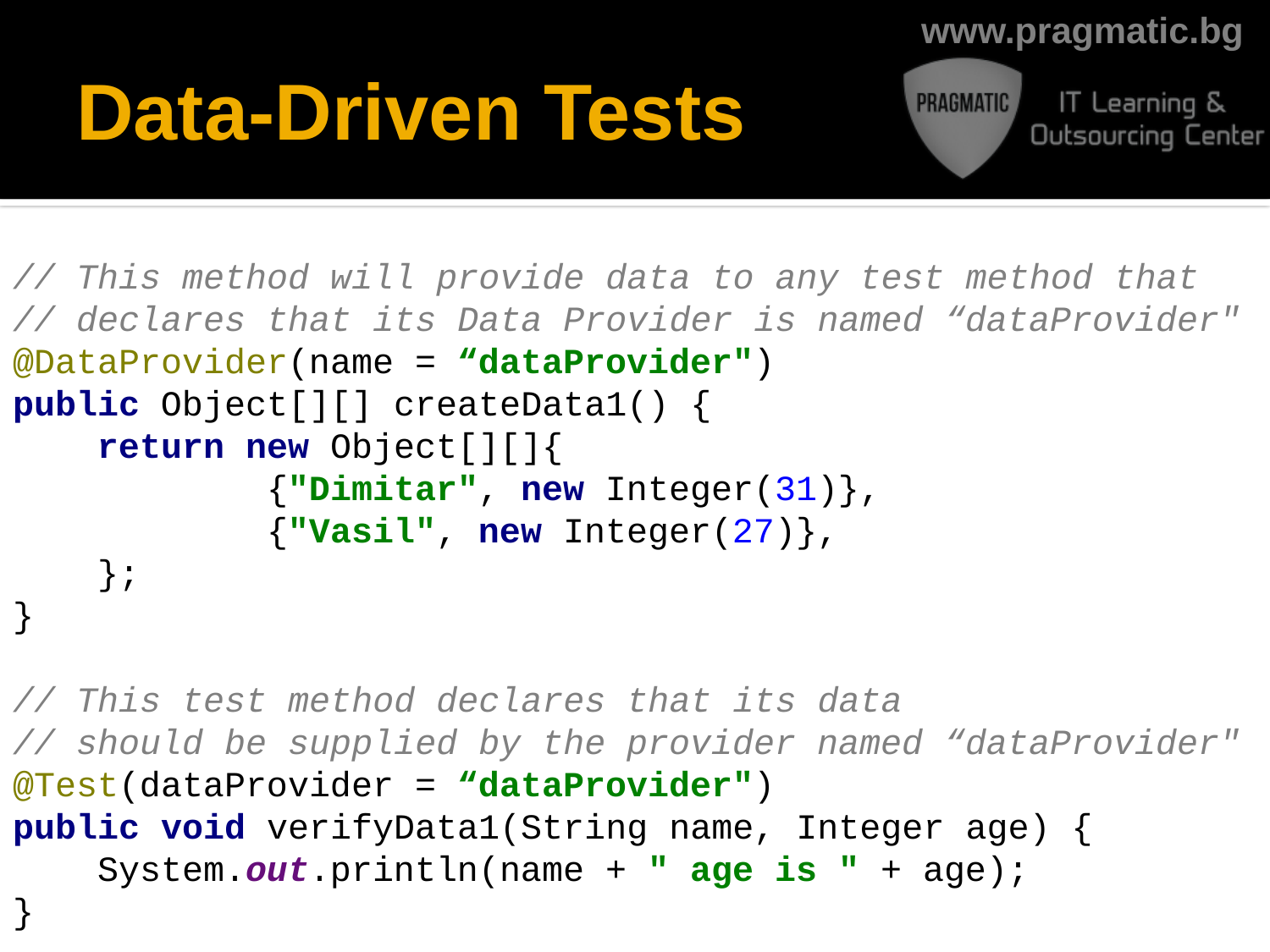

# Data-Driven Tests
// This method will provide data to any test method that
// declares that its Data Provider is named “dataProvider"
@DataProvider(name = “dataProvider")
public Object[][] createData1() {
    return new Object[][]{
            {"Dimitar", new Integer(31)},
            {"Vasil", new Integer(27)},
    };
}
// This test method declares that its data
// should be supplied by the provider named “dataProvider"
@Test(dataProvider = “dataProvider")
public void verifyData1(String name, Integer age) {
    System.out.println(name + " age is " + age);
}